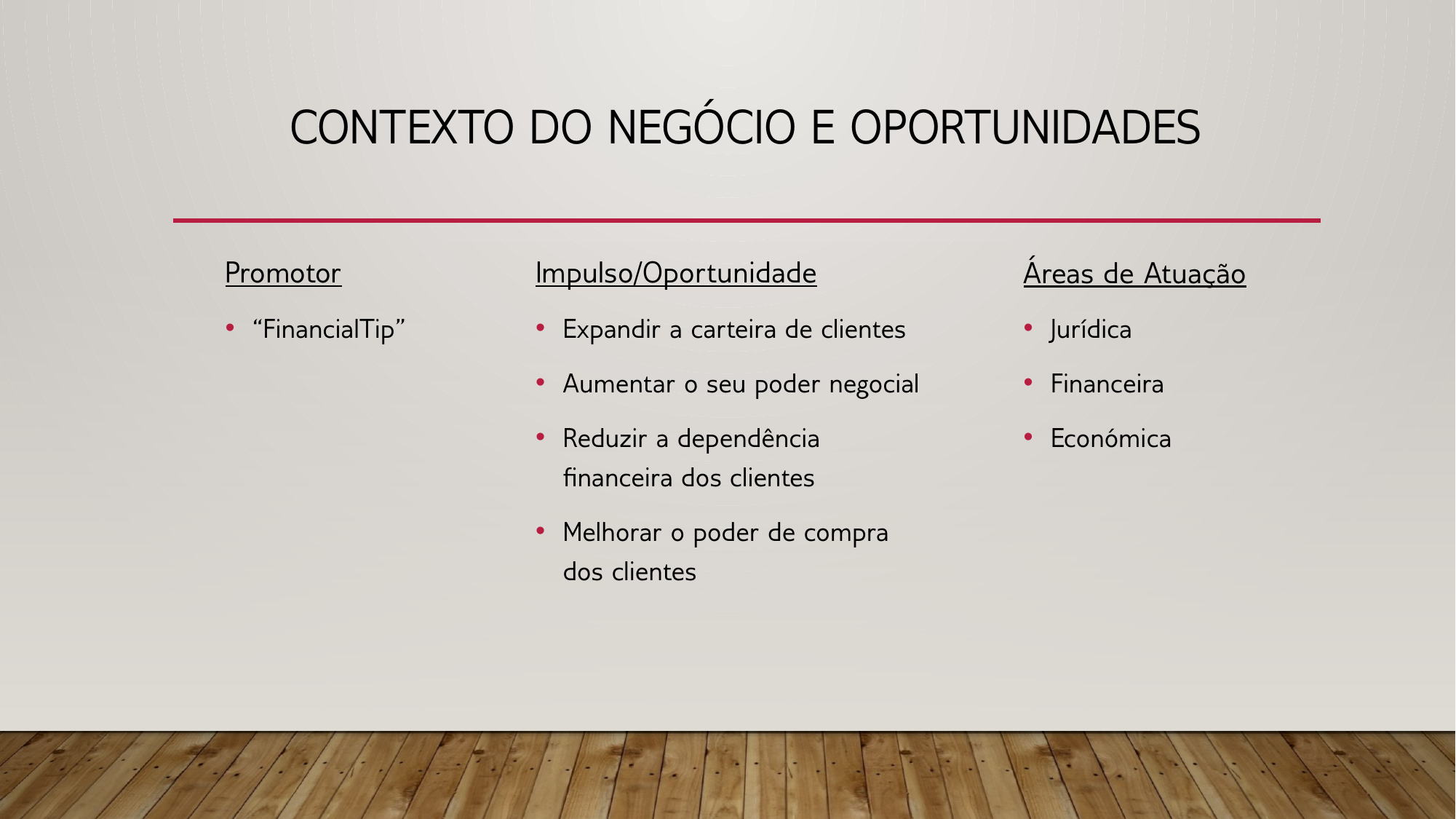

# Contexto do negócio e oportunidades
Promotor
“FinancialTip”
Impulso/Oportunidade
Expandir a carteira de clientes
Aumentar o seu poder negocial
Reduzir a dependência financeira dos clientes
Melhorar o poder de compra dos clientes
Áreas de Atuação
Jurídica
Financeira
Económica